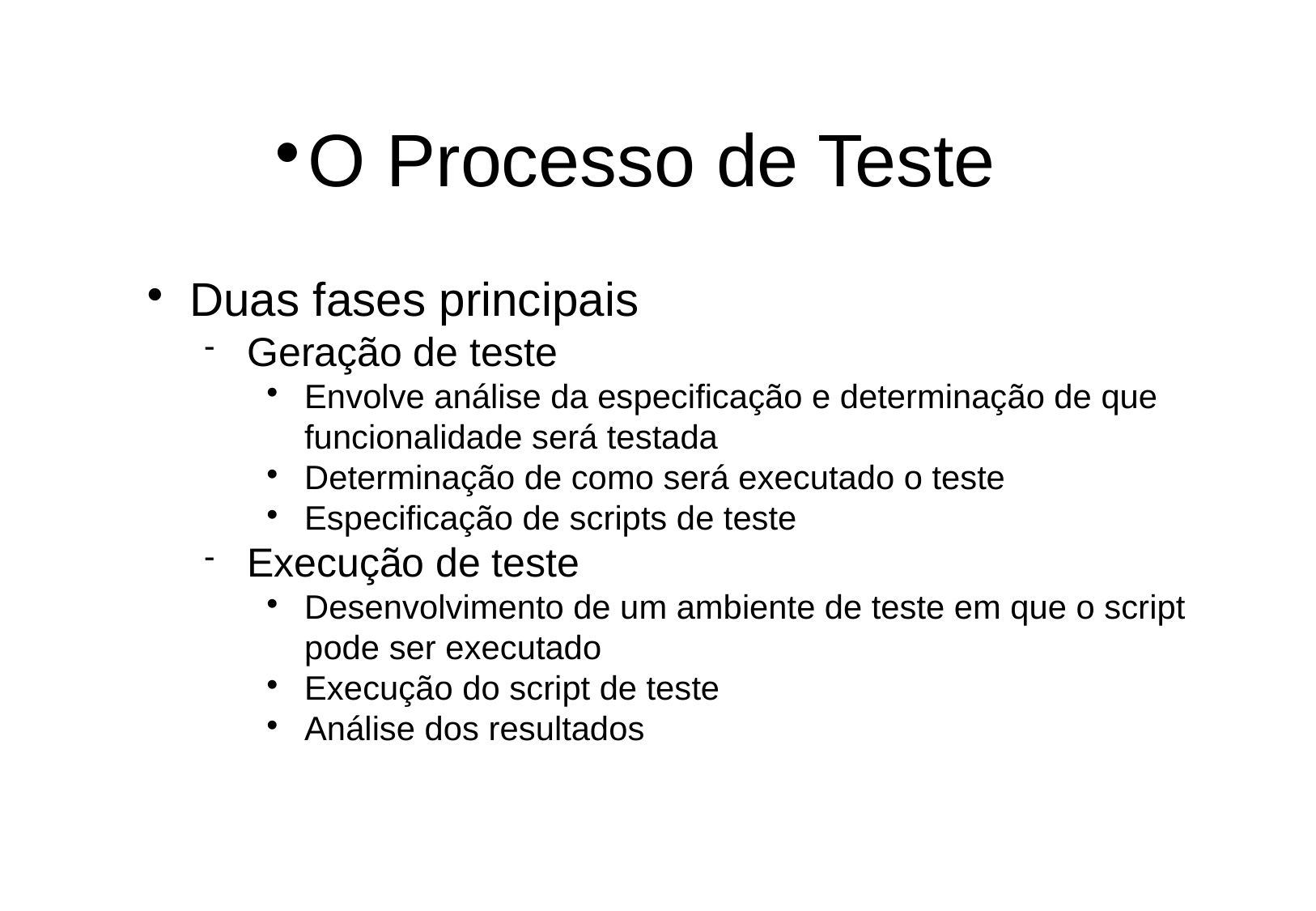

O Processo de Teste
Duas fases principais
Geração de teste
Envolve análise da especificação e determinação de que funcionalidade será testada
Determinação de como será executado o teste
Especificação de scripts de teste
Execução de teste
Desenvolvimento de um ambiente de teste em que o script pode ser executado
Execução do script de teste
Análise dos resultados